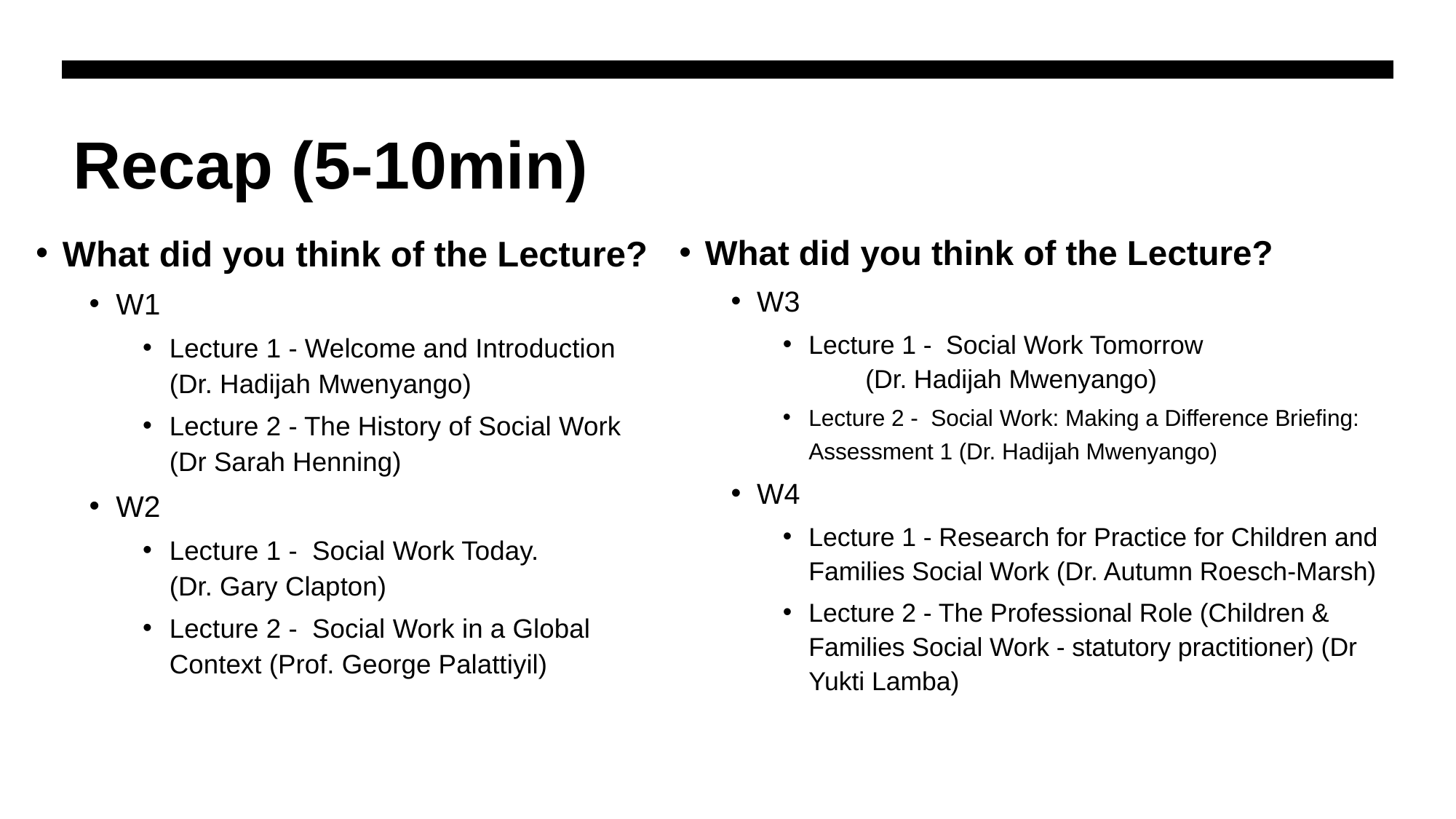

# Recap (5-10min)
What did you think of the Lecture?
W3
Lecture 1 -  Social Work Tomorrow                                  (Dr. Hadijah Mwenyango)
Lecture 2 -  Social Work: Making a Difference Briefing: Assessment 1 (Dr. Hadijah Mwenyango)
W4
Lecture 1 - Research for Practice for Children and Families Social Work (Dr. Autumn Roesch-Marsh)
Lecture 2 - The Professional Role (Children & Families Social Work - statutory practitioner) (Dr Yukti Lamba)

What did you think of the Lecture?
W1
Lecture 1 - Welcome and Introduction (Dr. Hadijah Mwenyango)
Lecture 2 - The History of Social Work (Dr Sarah Henning)
W2
Lecture 1 -  Social Work Today.              (Dr. Gary Clapton)
Lecture 2 -  Social Work in a Global Context (Prof. George Palattiyil)